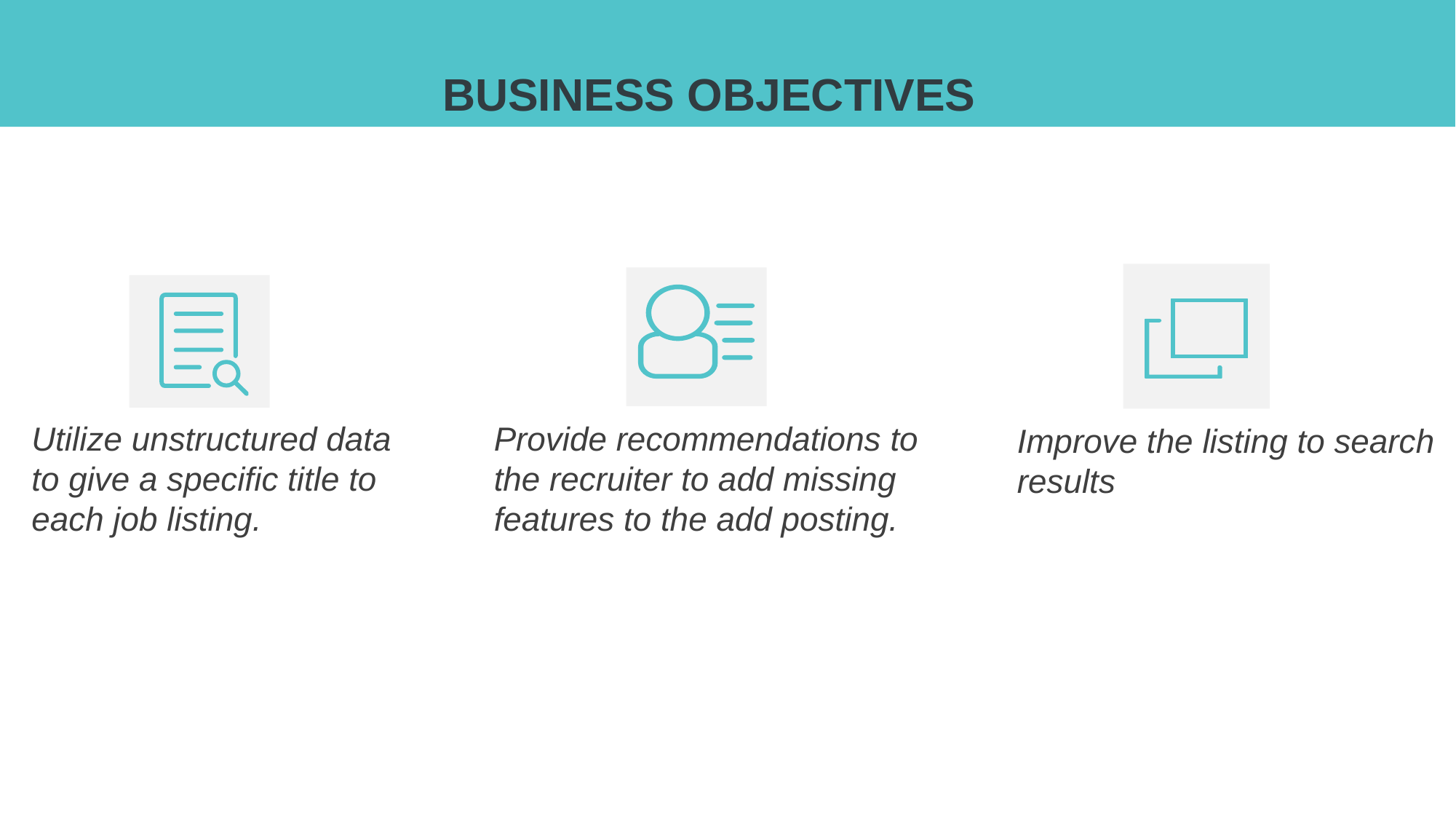

BUSINESS OBJECTIVES

Utilize unstructured data to give a specific title to each job listing. ​

Provide recommendations to the recruiter to add missing features to the add posting.
Improve the listing to search results​